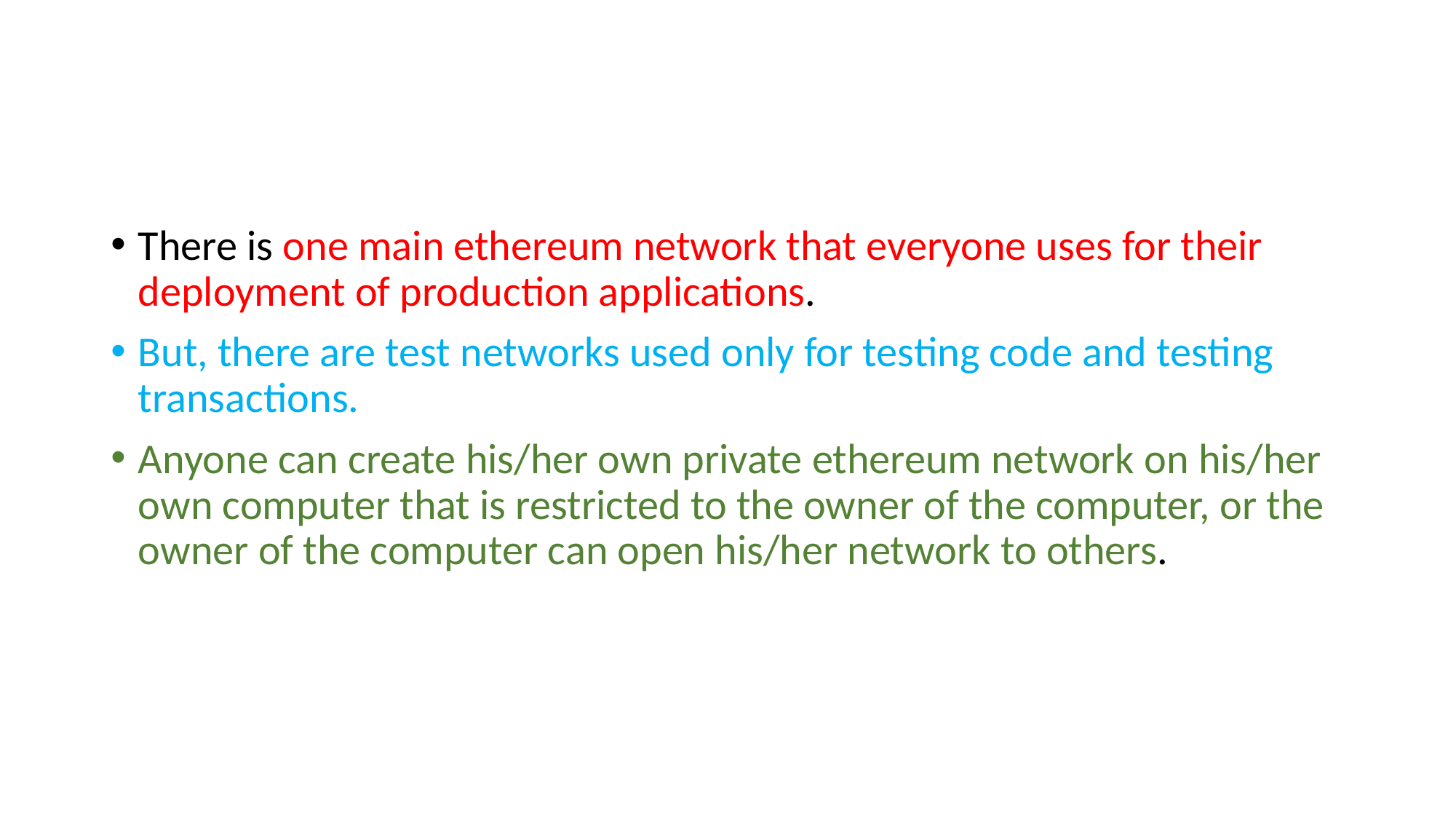

#
There is one main ethereum network that everyone uses for their deployment of production applications.
But, there are test networks used only for testing code and testing transactions.
Anyone can create his/her own private ethereum network on his/her own computer that is restricted to the owner of the computer, or the owner of the computer can open his/her network to others.